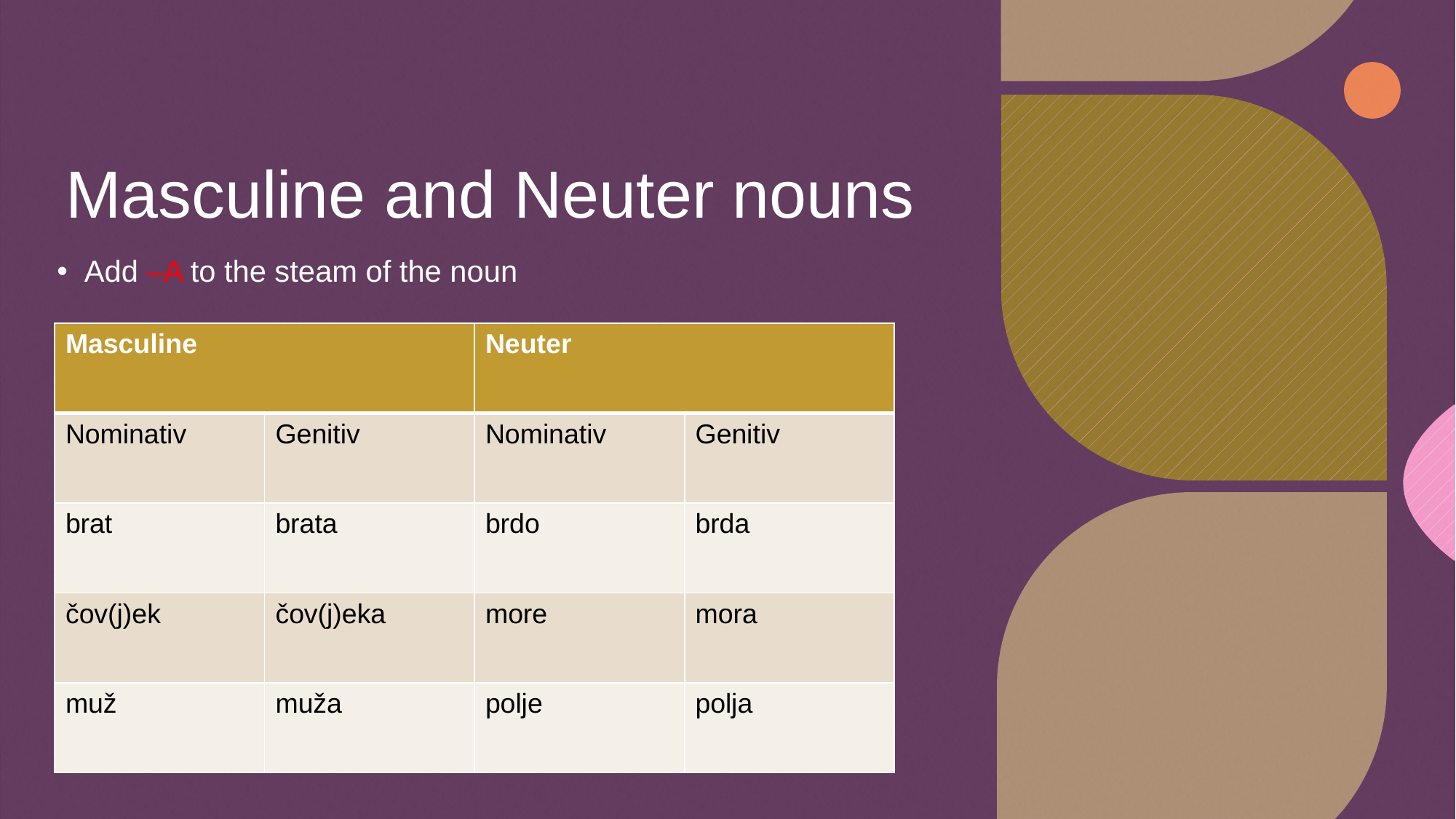

# Masculine and Neuter nouns
Add –A to the steam of the noun

| Masculine |  | Neuter |  |
| --- | --- | --- | --- |
| Nominativ | Genitiv | Nominativ | Genitiv |
| brat | brata | brdo | brda |
| čov(j)ek | čov(j)eka | more | mora |
| muž | muža | polje | polja |